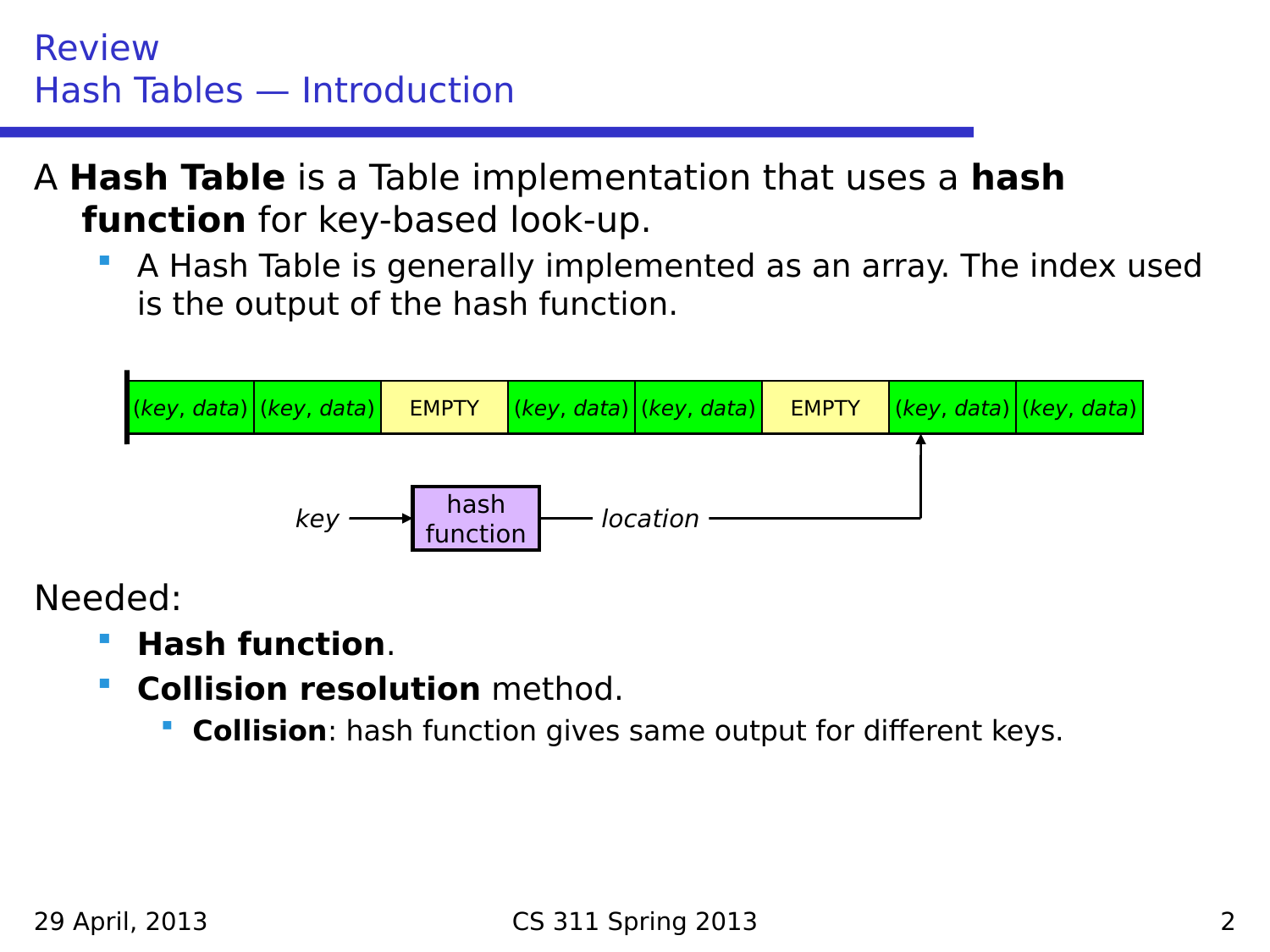

# Review Hash Tables — Introduction
A Hash Table is a Table implementation that uses a hash function for key-based look-up.
A Hash Table is generally implemented as an array. The index used is the output of the hash function.

Needed:
Hash function.
Collision resolution method.
Collision: hash function gives same output for different keys.

(key, data)
(key, data)
EMPTY
(key, data)
(key, data)
EMPTY
(key, data)
(key, data)

hash
function
key
location

29 April, 2013
CS 311 Spring 2013
2